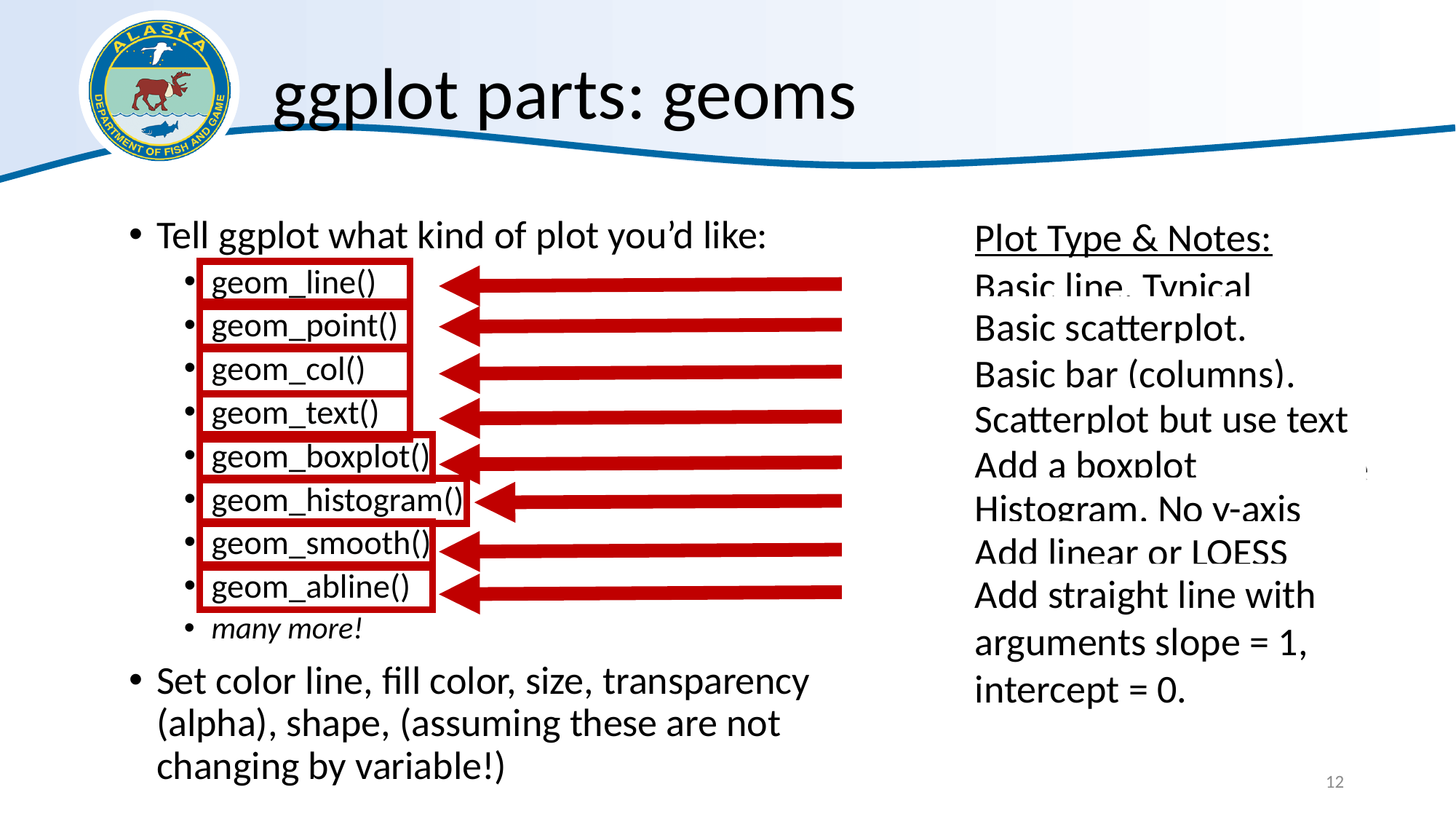

# ggplot parts: geoms
Plot Type & Notes:
Tell ggplot what kind of plot you’d like:
geom_line()
geom_point()
geom_col()
geom_text()
geom_boxplot()
geom_histogram()
geom_smooth()
geom_abline()
many more!
Set color line, fill color, size, transparency (alpha), shape, (assuming these are not changing by variable!)
Basic line. Typical arguments

Basic scatterplot. Typical arguments

Basic bar (columns). Note that “fill” is the bar color, color is bar outline

Scatterplot but use text instead of symbols.

Add a boxplot

Histogram. No y-axis specified in aes()

Add linear or LOESS smoothing. Use method = “lm” or method = “loess”

Add straight line with arguments slope = 1, intercept = 0.

12